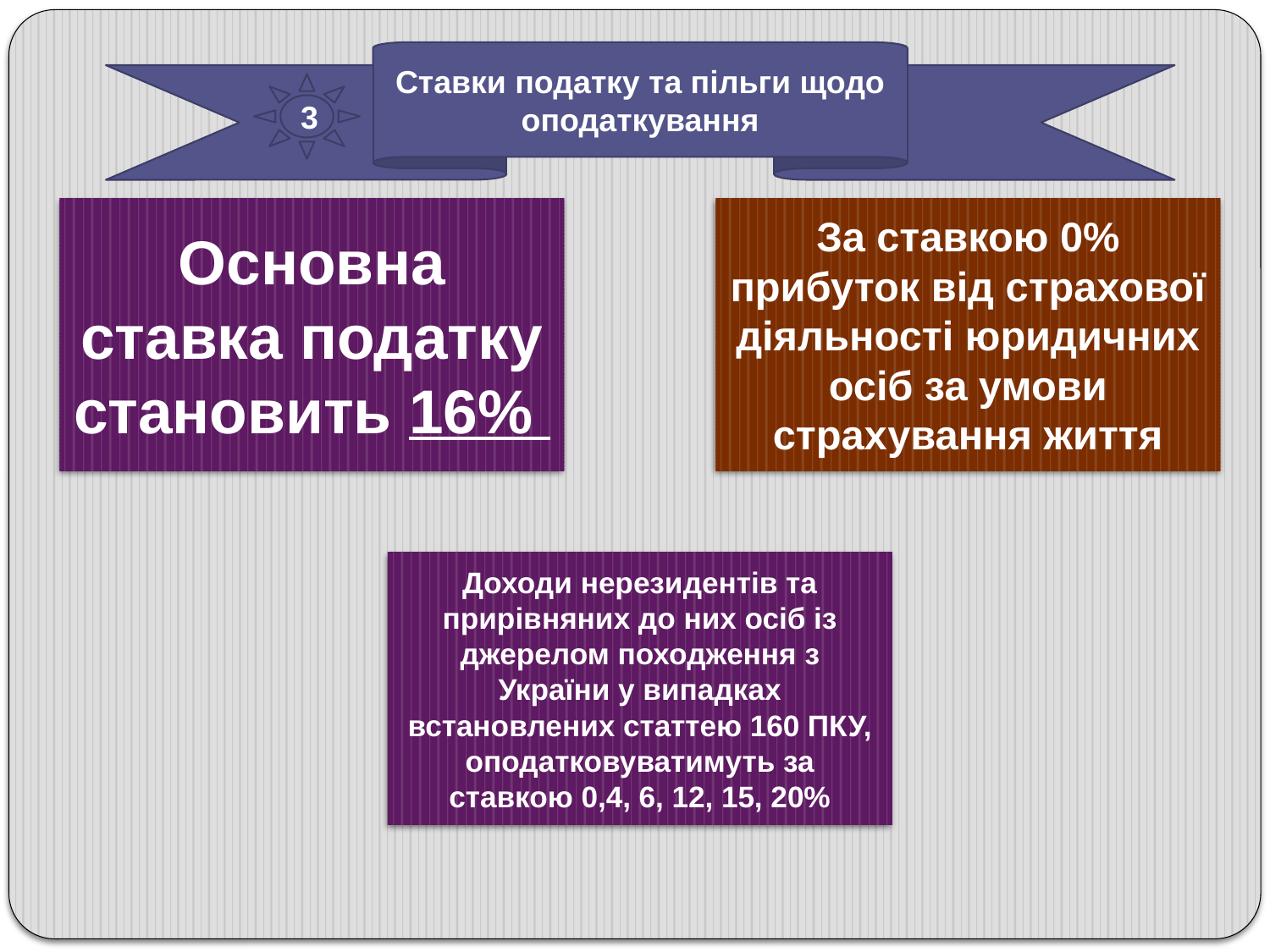

Ставки податку та пільги щодо оподаткування
3
Основна ставка податку становить 16%
За ставкою 0% прибуток від страхової діяльності юридичних осіб за умови страхування життя
Доходи нерезидентів та прирівняних до них осіб із джерелом походження з України у випадках встановлених статтею 160 ПКУ, оподатковуватимуть за ставкою 0,4, 6, 12, 15, 20%